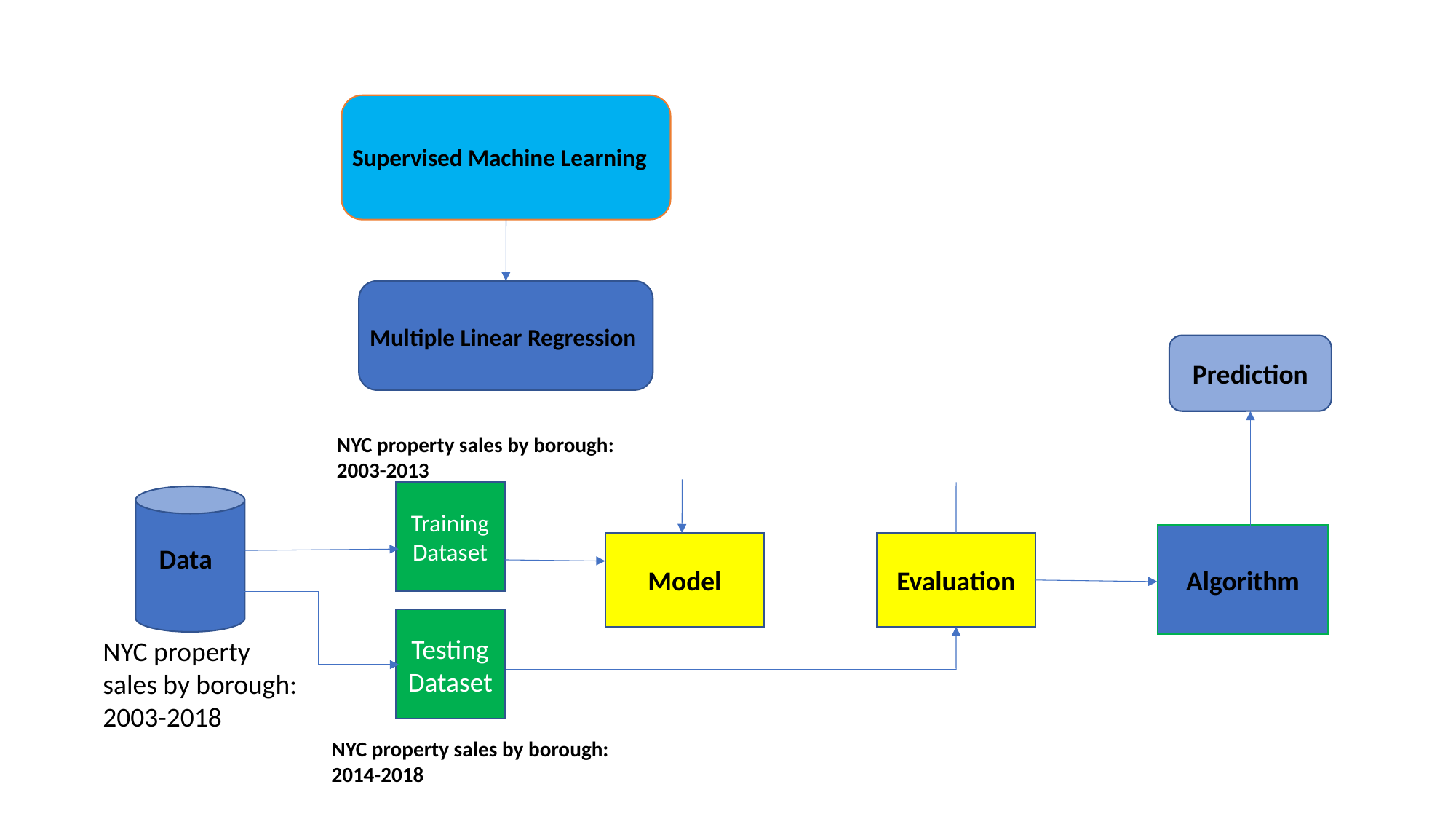

Supervised Machine Learning

Multiple Linear Regression
Prediction
NYC property sales by borough: 2003-2013

Training Dataset

Algorithm
Model
Evaluation
Data
Testing Dataset
NYC property sales by borough: 2003-2018
NYC property sales by borough: 2014-2018